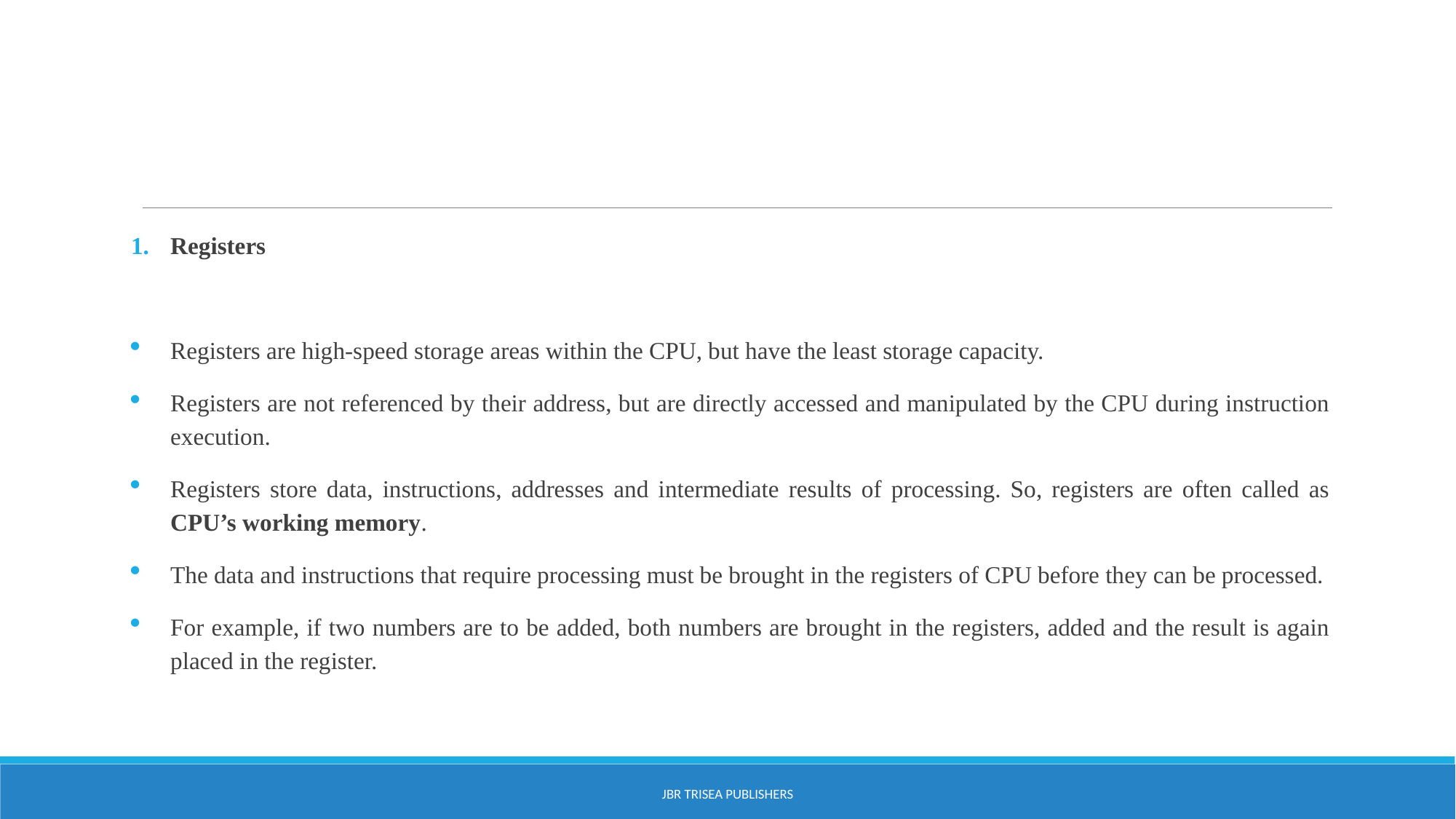

#
Registers

Registers are high-speed storage areas within the CPU, but have the least storage capacity.
Registers are not referenced by their address, but are directly accessed and manipulated by the CPU during instruction execution.
Registers store data, instructions, addresses and intermediate results of processing. So, registers are often called as CPU’s working memory.
The data and instructions that require processing must be brought in the registers of CPU before they can be processed.
For example, if two numbers are to be added, both numbers are brought in the registers, added and the result is again placed in the register.

JBR Trisea Publishers